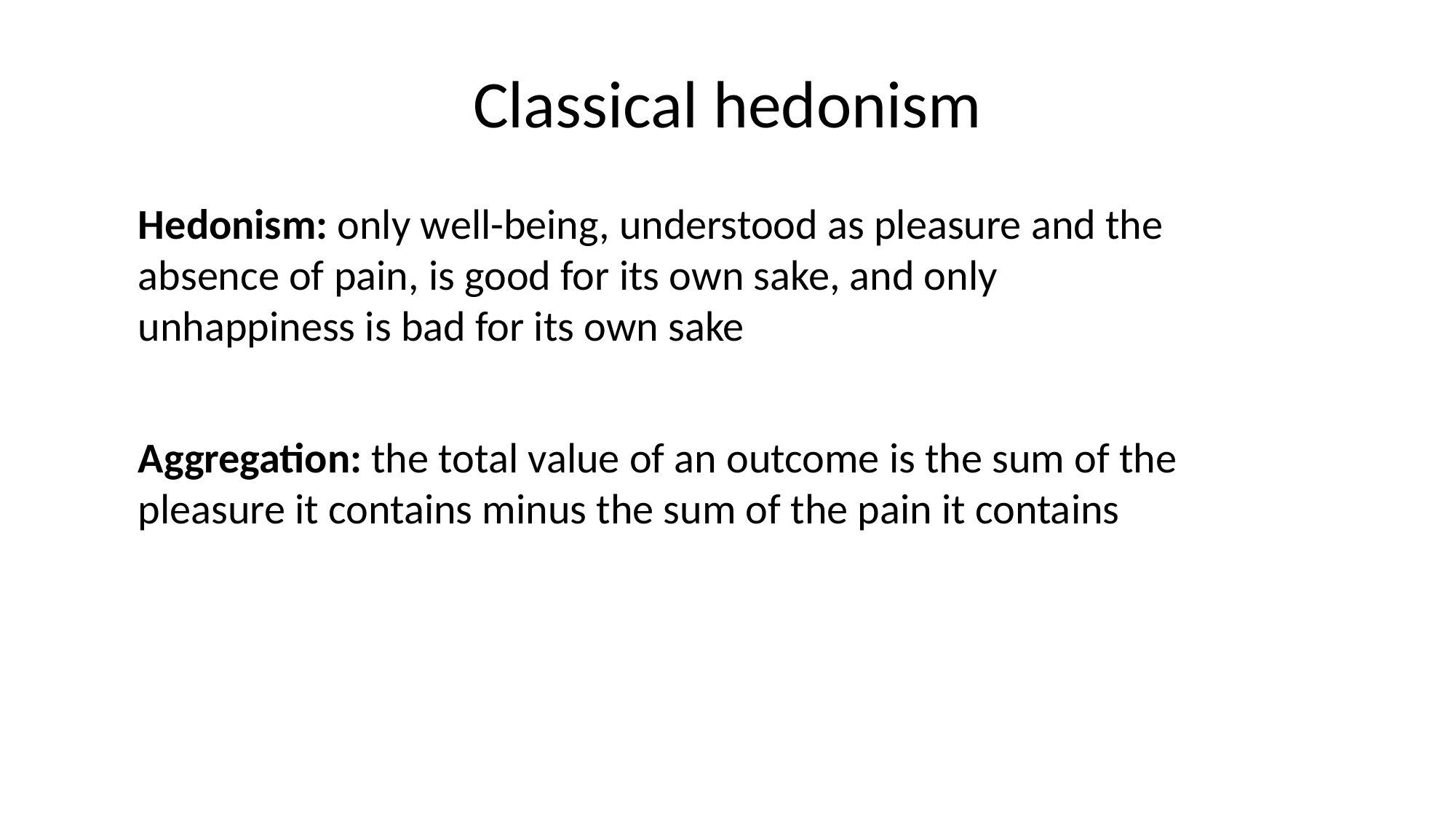

# Classical hedonism
Hedonism: only well-being, understood as pleasure and the absence of pain, is good for its own sake, and only unhappiness is bad for its own sake

Aggregation: the total value of an outcome is the sum of the pleasure it contains minus the sum of the pain it contains